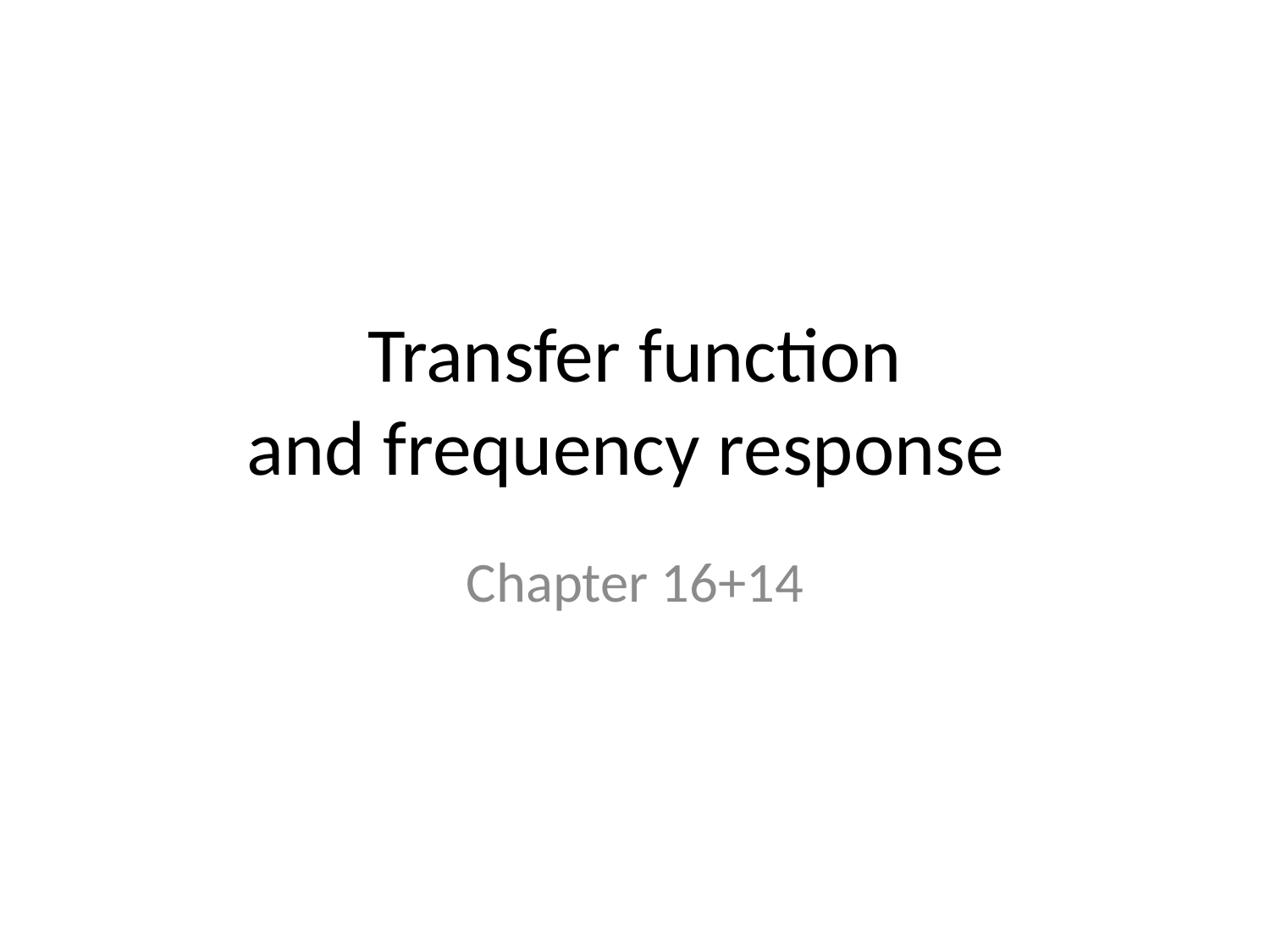

# Transfer function and frequency response
Chapter 16+14